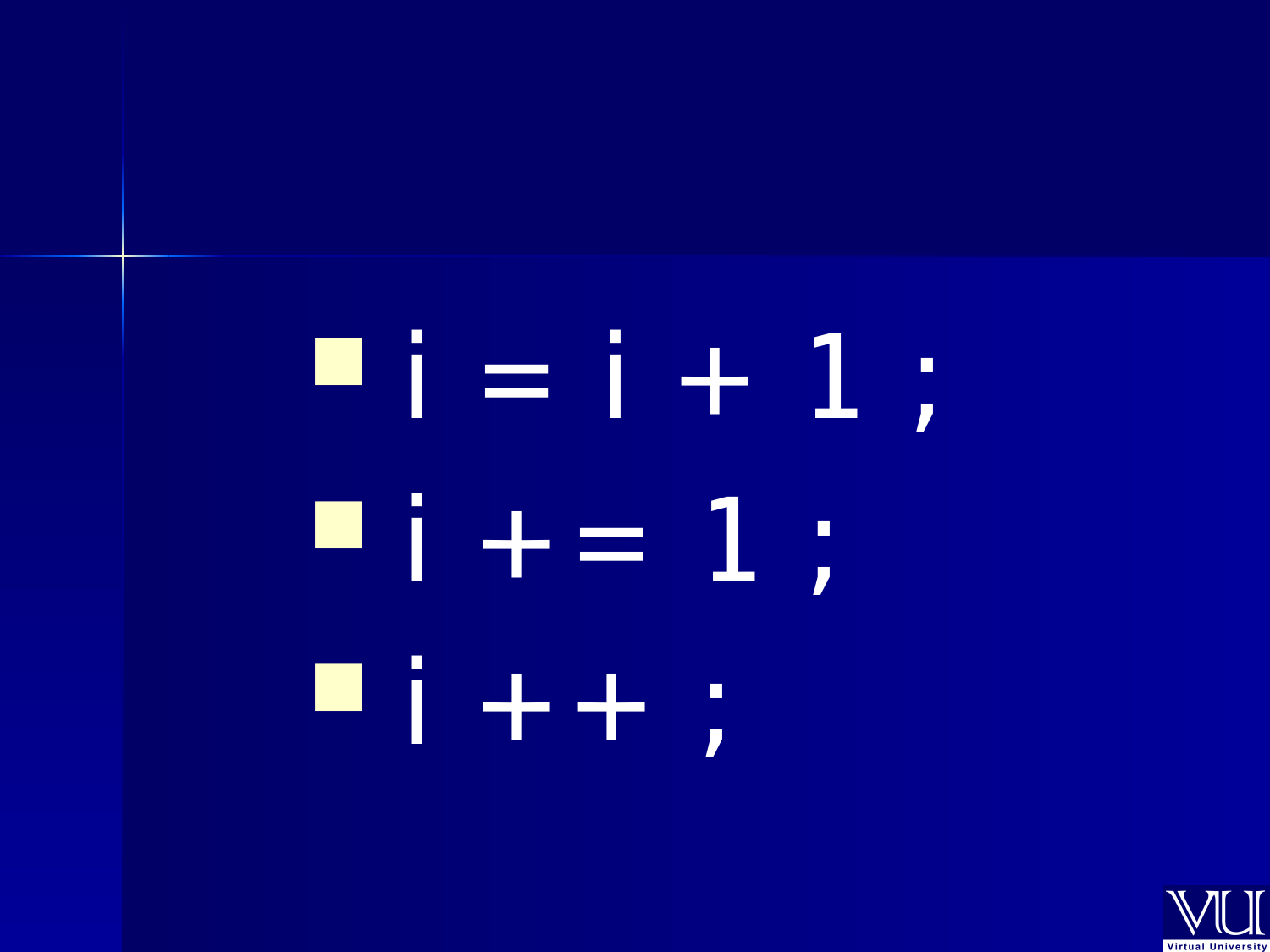

i = i + 1 ;
 i += 1 ;
 i ++ ;